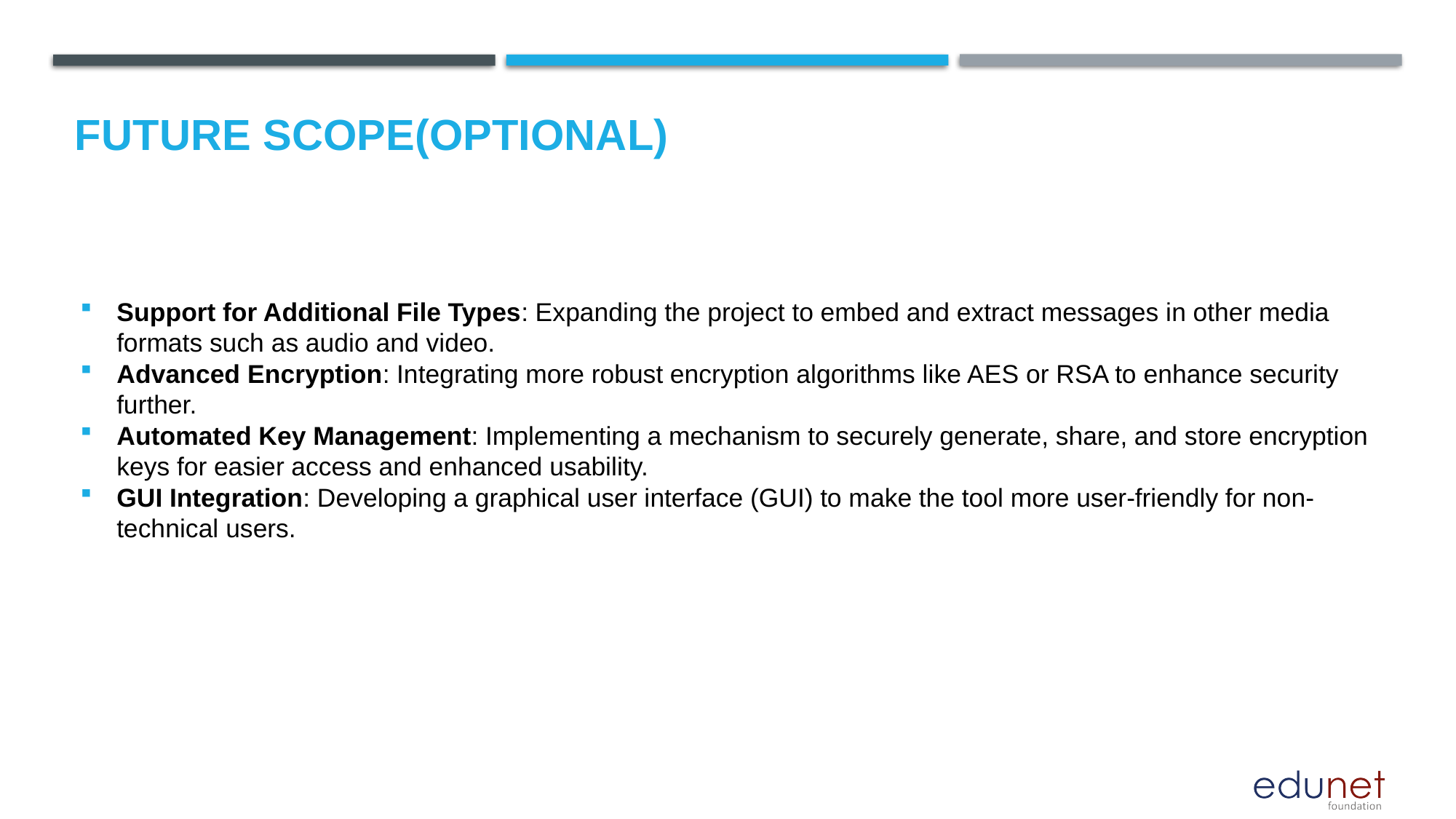

Future scope(optional)
Support for Additional File Types: Expanding the project to embed and extract messages in other media formats such as audio and video.
Advanced Encryption: Integrating more robust encryption algorithms like AES or RSA to enhance security further.
Automated Key Management: Implementing a mechanism to securely generate, share, and store encryption keys for easier access and enhanced usability.
GUI Integration: Developing a graphical user interface (GUI) to make the tool more user-friendly for non-technical users.